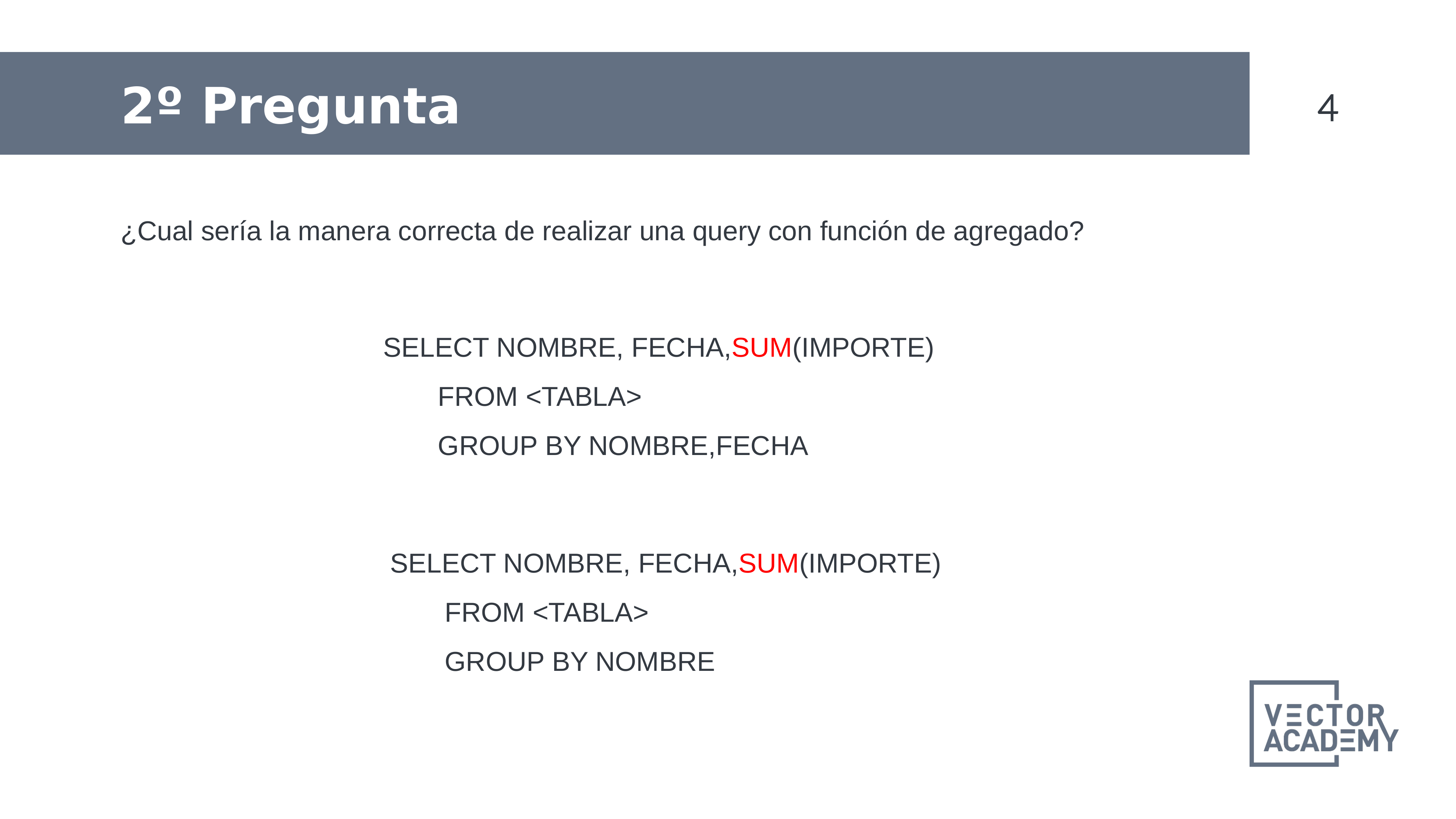

2º Pregunta
¿Cual sería la manera correcta de realizar una query con función de agregado?
SELECT NOMBRE, FECHA,SUM(IMPORTE)
	FROM <TABLA>
	GROUP BY NOMBRE,FECHA
SELECT NOMBRE, FECHA,SUM(IMPORTE)
	FROM <TABLA>
	GROUP BY NOMBRE